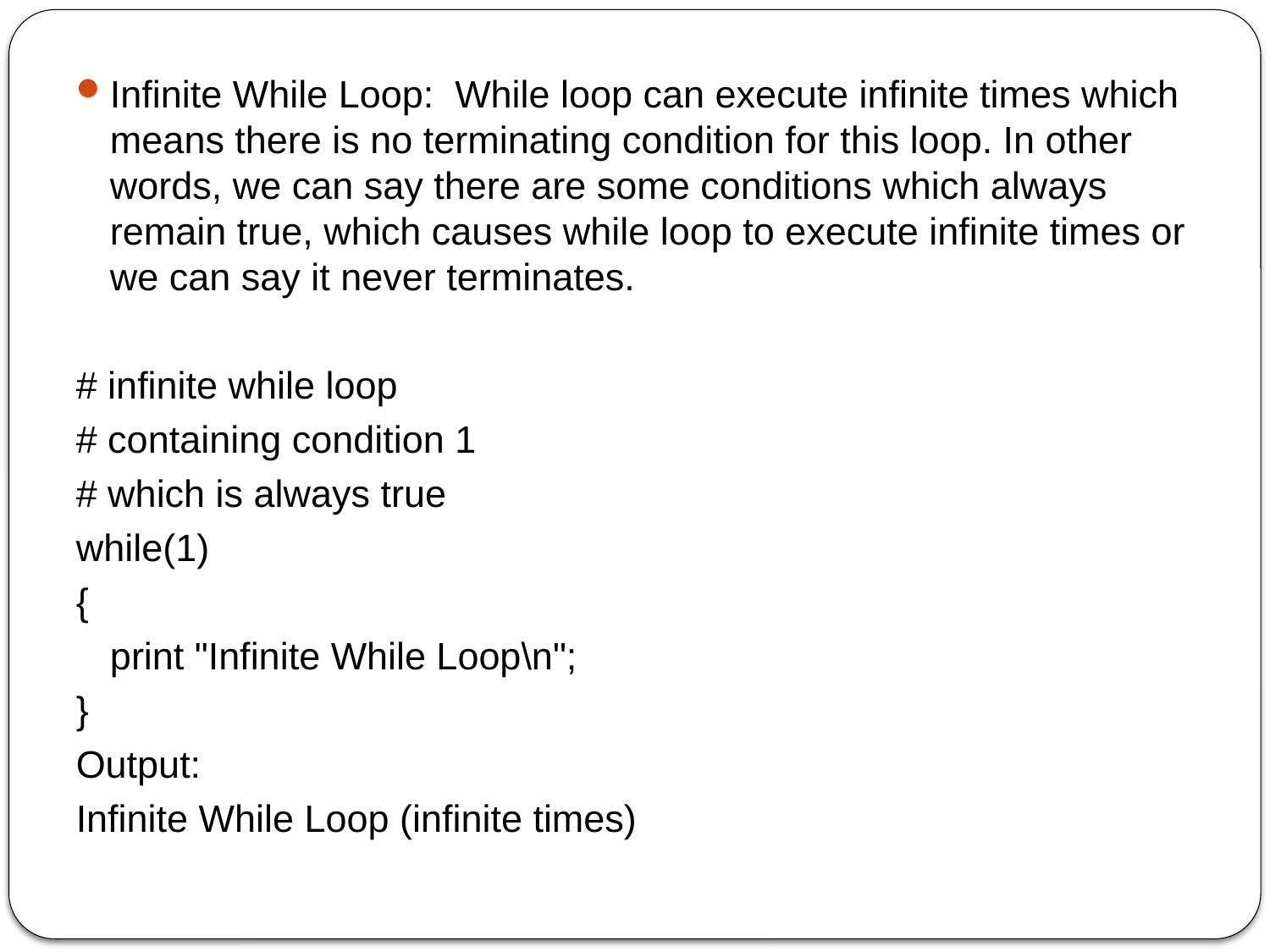

Infinite While Loop:  While loop can execute infinite times which means there is no terminating condition for this loop. In other words, we can say there are some conditions which always remain true, which causes while loop to execute infinite times or we can say it never terminates.

# infinite while loop
# containing condition 1
# which is always true
while(1)
{
	print "Infinite While Loop\n";
}
Output:
Infinite While Loop (infinite times)